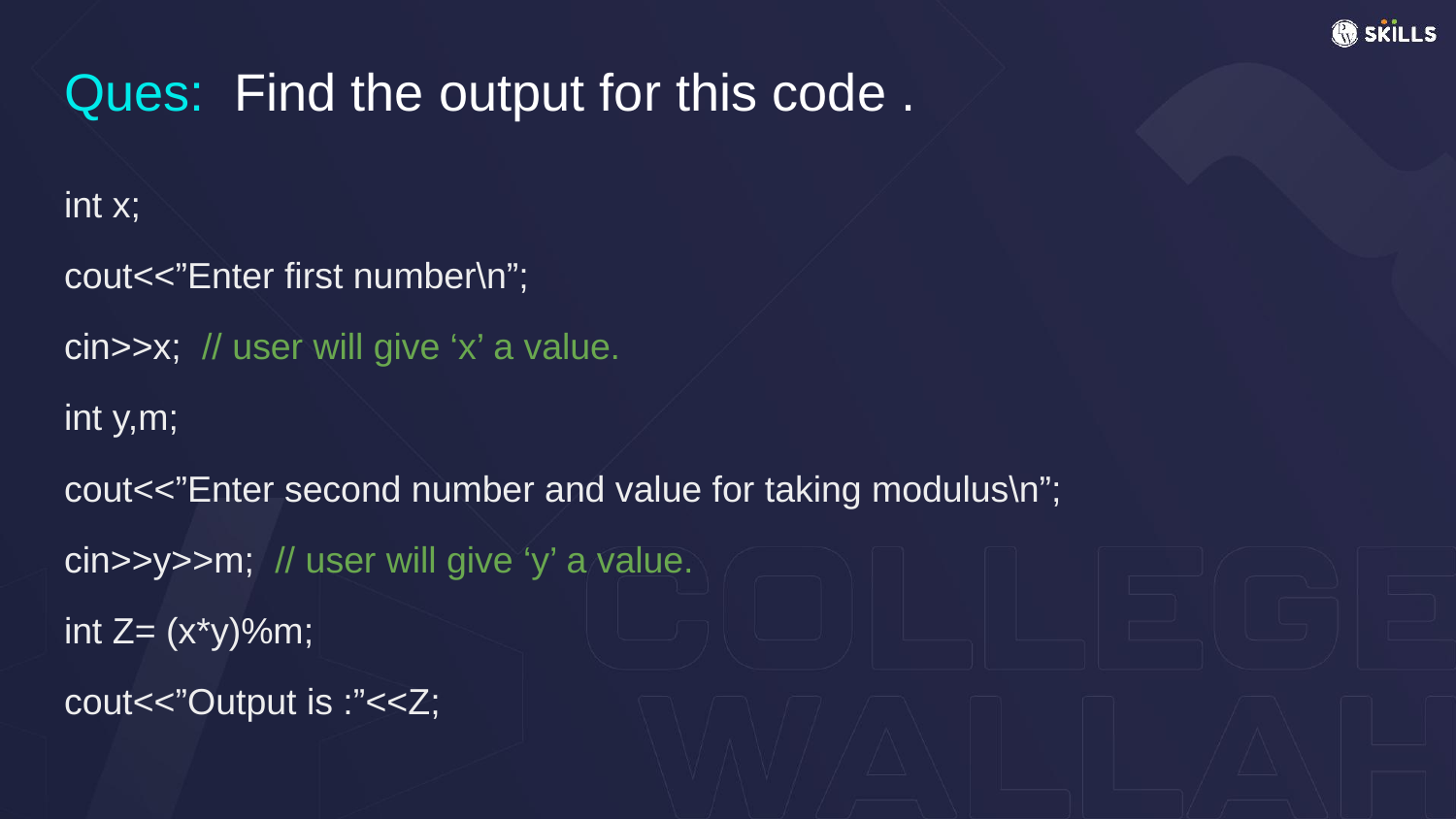

# Ques:  Find the output for this code .
int x;
cout<<”Enter first number\n”;
cin>>x;  // user will give ‘x’ a value.
int y,m;
cout<<”Enter second number and value for taking modulus\n”;
cin>>y>>m;  // user will give ‘y’ a value.
int Z= (x*y)%m;
cout<<”Output is :”<<Z;